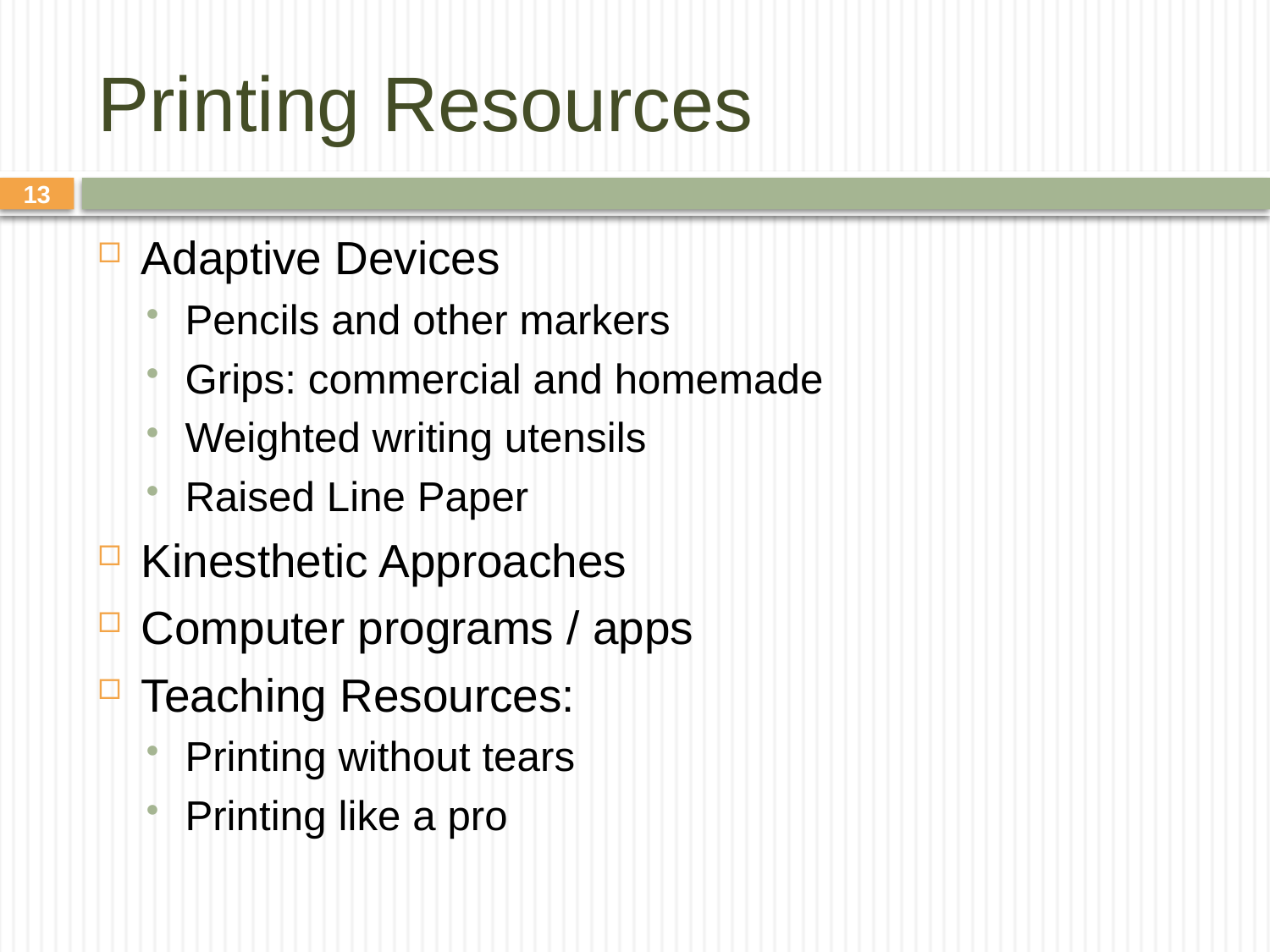

# Printing Resources
13
Adaptive Devices
Pencils and other markers
Grips: commercial and homemade
Weighted writing utensils
Raised Line Paper
Kinesthetic Approaches
Computer programs / apps
Teaching Resources:
Printing without tears
Printing like a pro